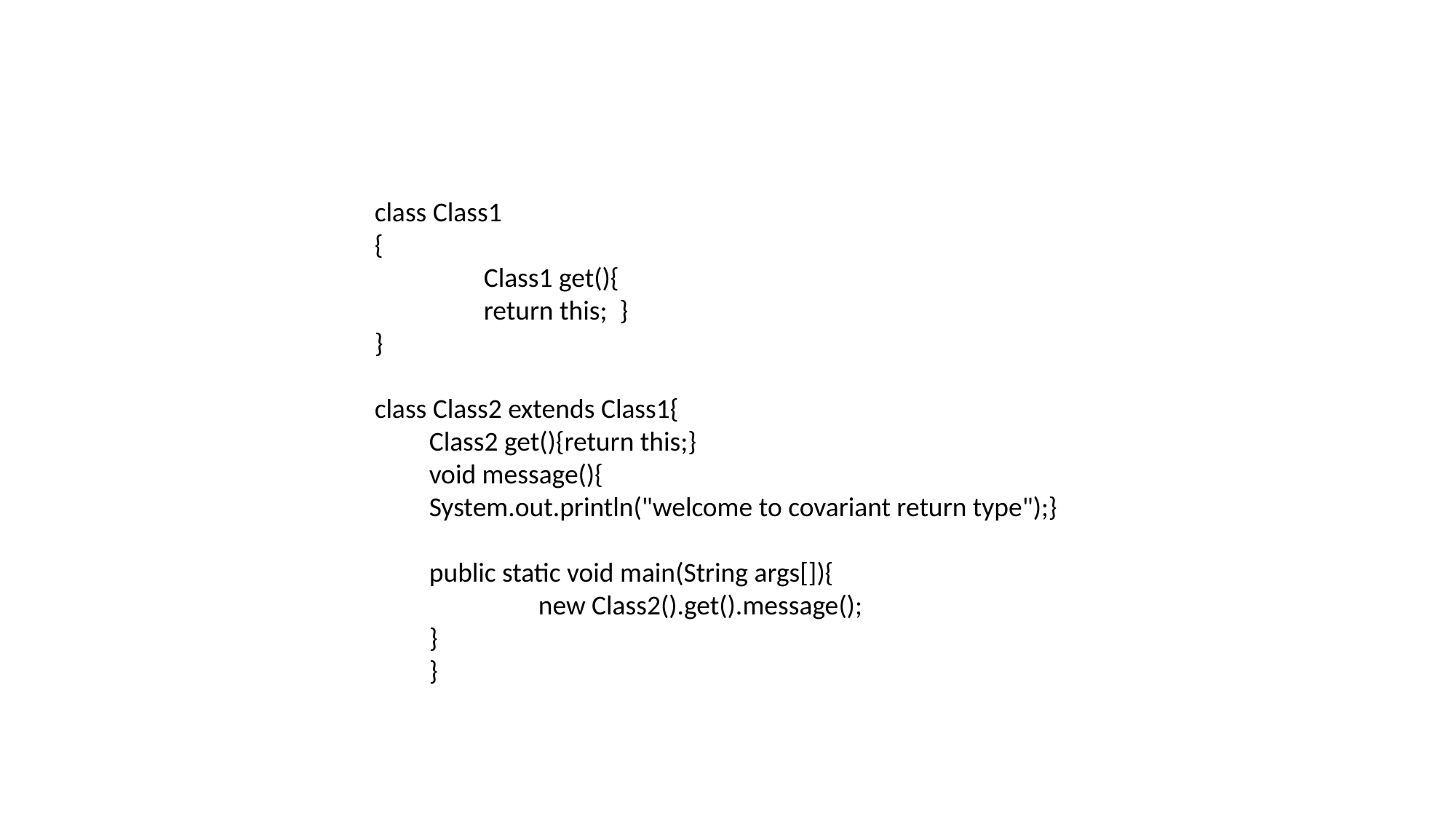

class Class1
{
	Class1 get(){
	return this;  }
}

class Class2 extends Class1{
Class2 get(){return this;}
void message(){
System.out.println("welcome to covariant return type");}

public static void main(String args[]){
	new Class2().get().message();
}
}